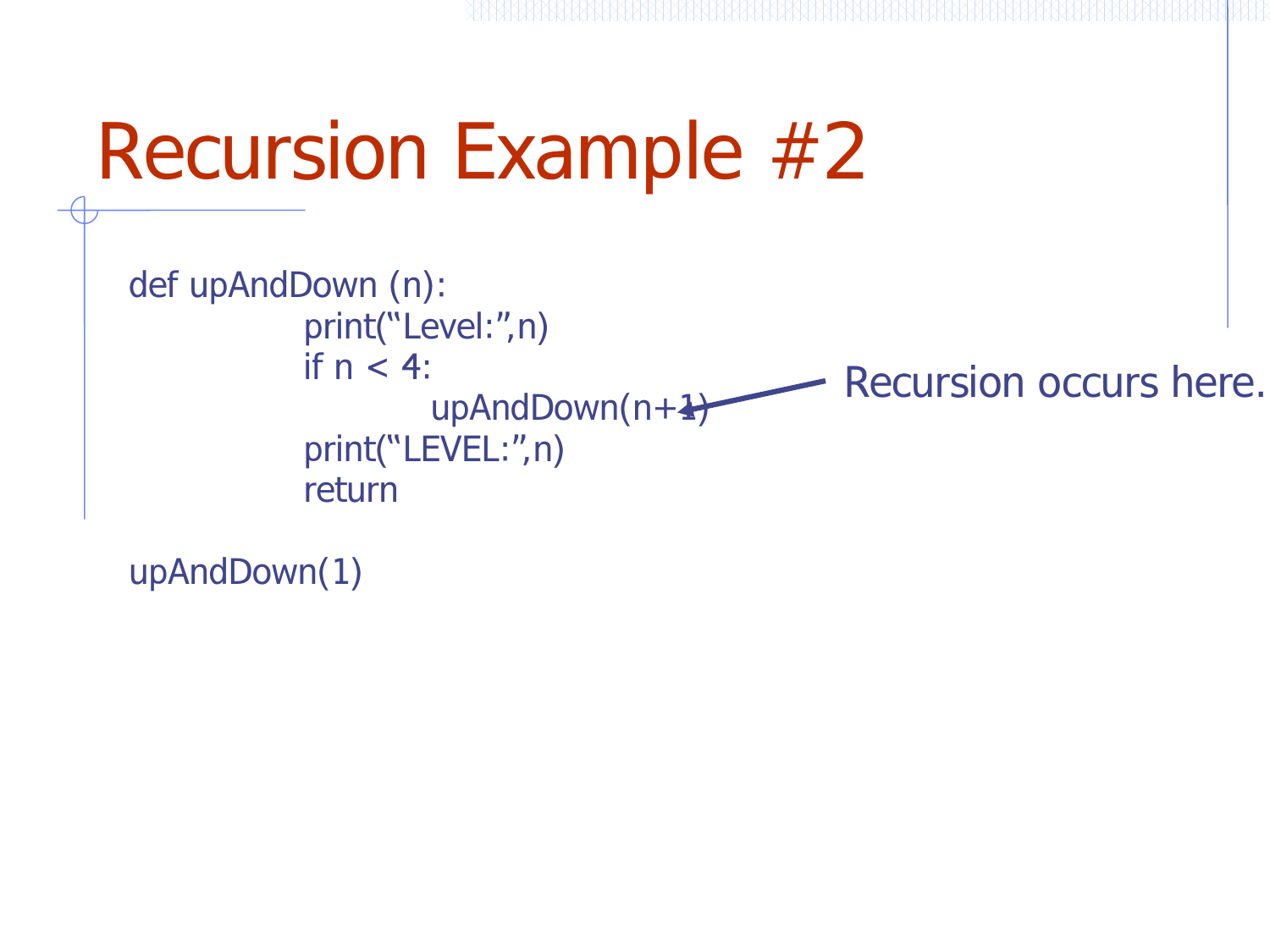

# Recursion Example #2
def upAndDown (n):
		print(“Level:”,n)
		if n < 4:
			upAndDown(n+1)
		print(“LEVEL:”,n)
		return

upAndDown(1)
Recursion occurs here.